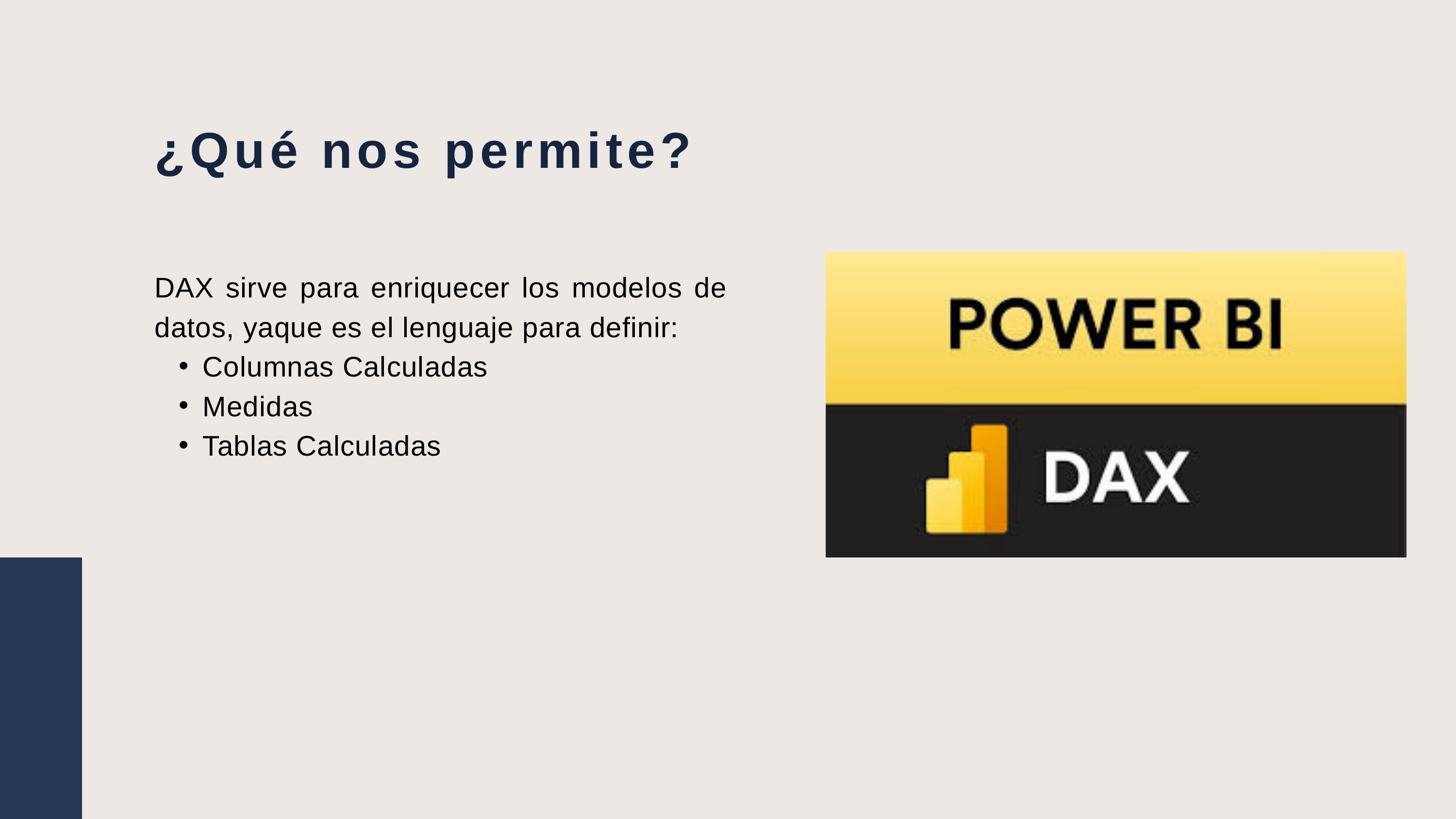

¿Qué nos permite?

DAX sirve para enriquecer los modelos de datos, yaque es el lenguaje para definir:
Columnas Calculadas
Medidas
Tablas Calculadas